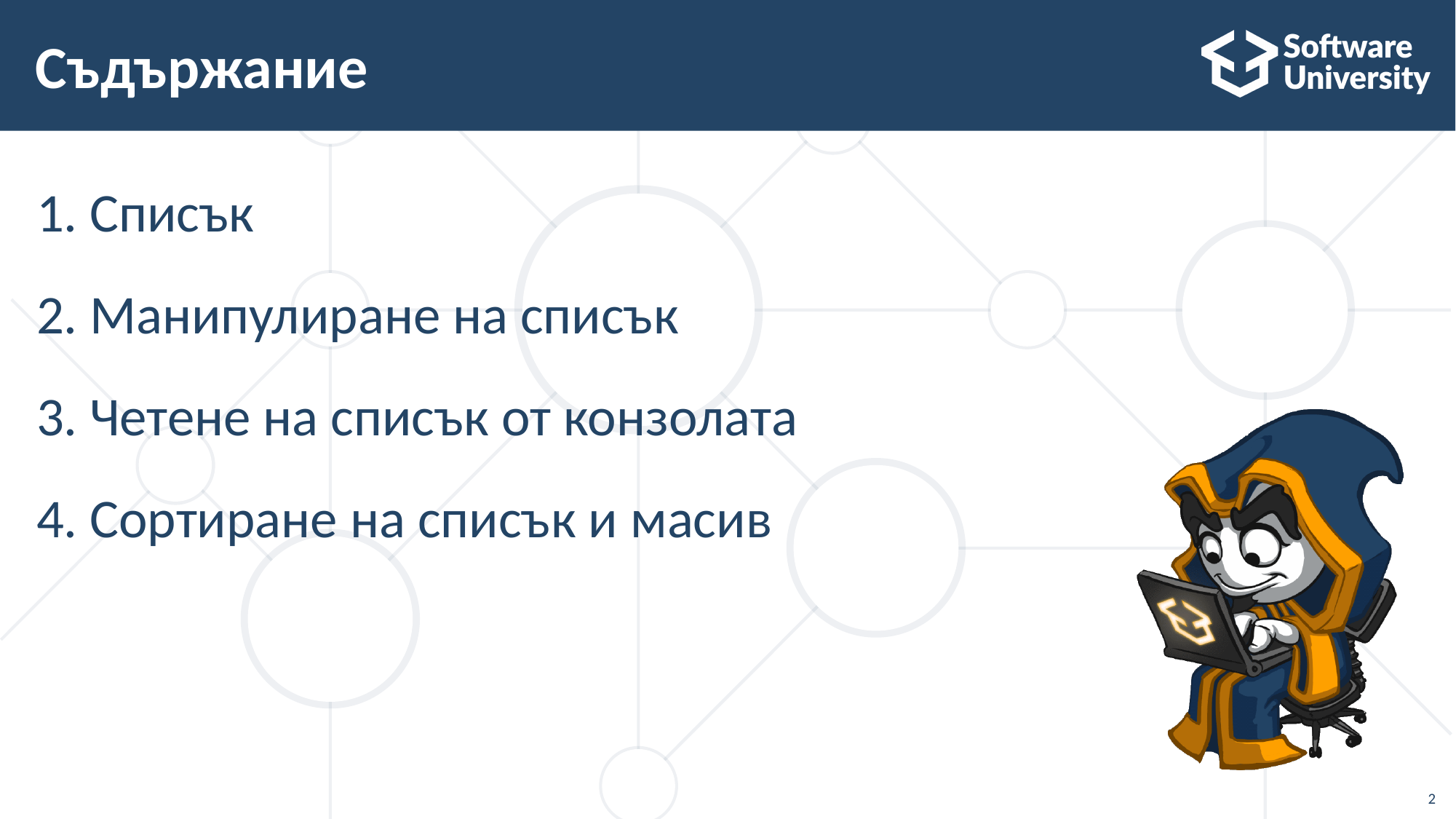

# Съдържание
Списък
Манипулиране на списък
Четене на списък от конзолата
Сортиране на списък и масив
2